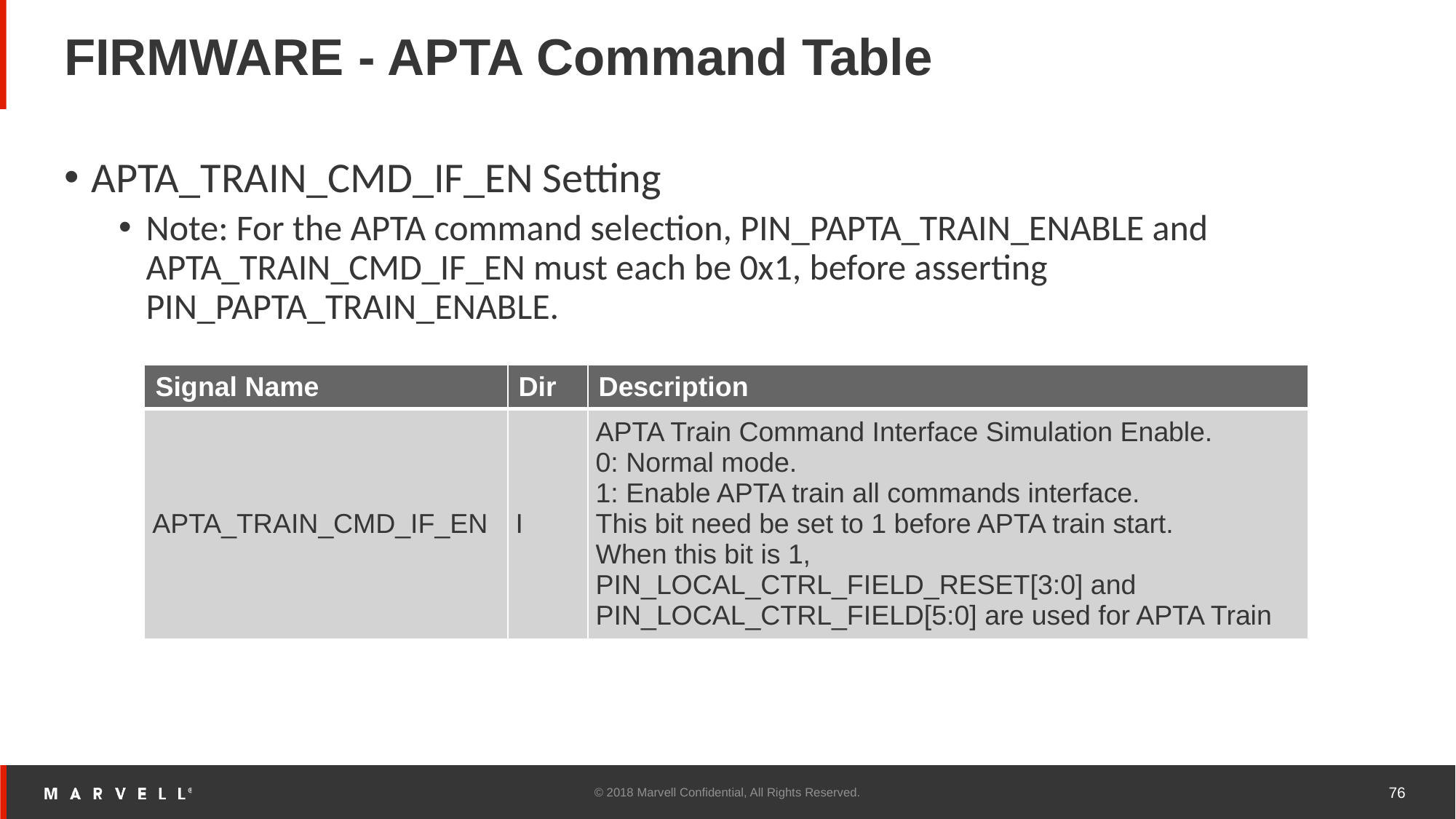

# FIRMWARE - APTA Command Table
APTA_TRAIN_CMD_IF_EN Setting
Note: For the APTA command selection, PIN_PAPTA_TRAIN_ENABLE and APTA_TRAIN_CMD_IF_EN must each be 0x1, before asserting PIN_PAPTA_TRAIN_ENABLE.

| Signal Name | Dir | Description |
| --- | --- | --- |
| APTA\_TRAIN\_CMD\_IF\_EN | I | APTA Train Command Interface Simulation Enable.  0: Normal mode.  1: Enable APTA train all commands interface.  This bit need be set to 1 before APTA train start.  When this bit is 1, PIN\_LOCAL\_CTRL\_FIELD\_RESET[3:0] and PIN\_LOCAL\_CTRL\_FIELD[5:0] are used for APTA Train |
© 2018 Marvell Confidential, All Rights Reserved.
76